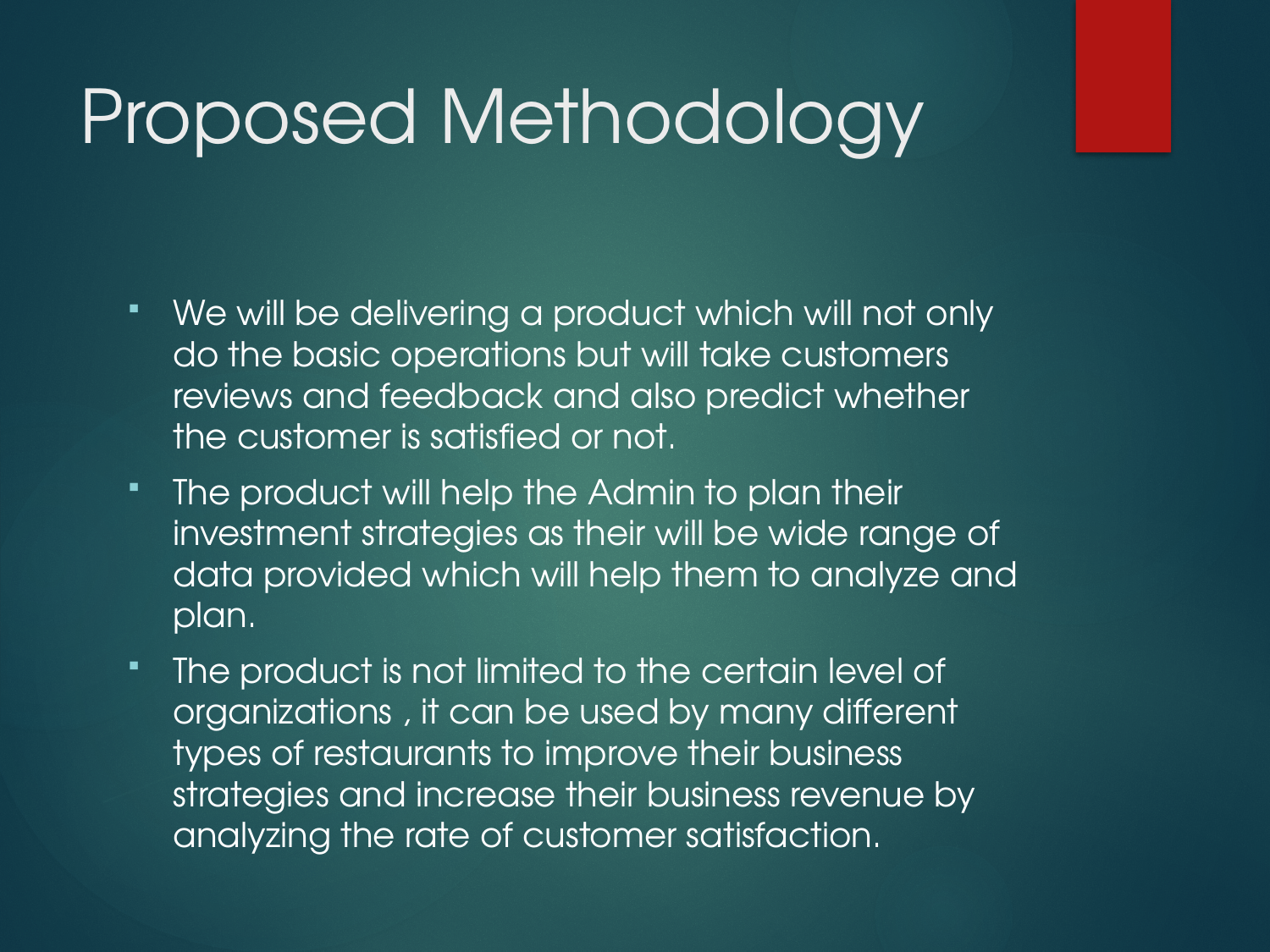

# Proposed Methodology
We will be delivering a product which will not only do the basic operations but will take customers reviews and feedback and also predict whether the customer is satisfied or not.
The product will help the Admin to plan their investment strategies as their will be wide range of data provided which will help them to analyze and plan.
The product is not limited to the certain level of organizations , it can be used by many different types of restaurants to improve their business strategies and increase their business revenue by analyzing the rate of customer satisfaction.